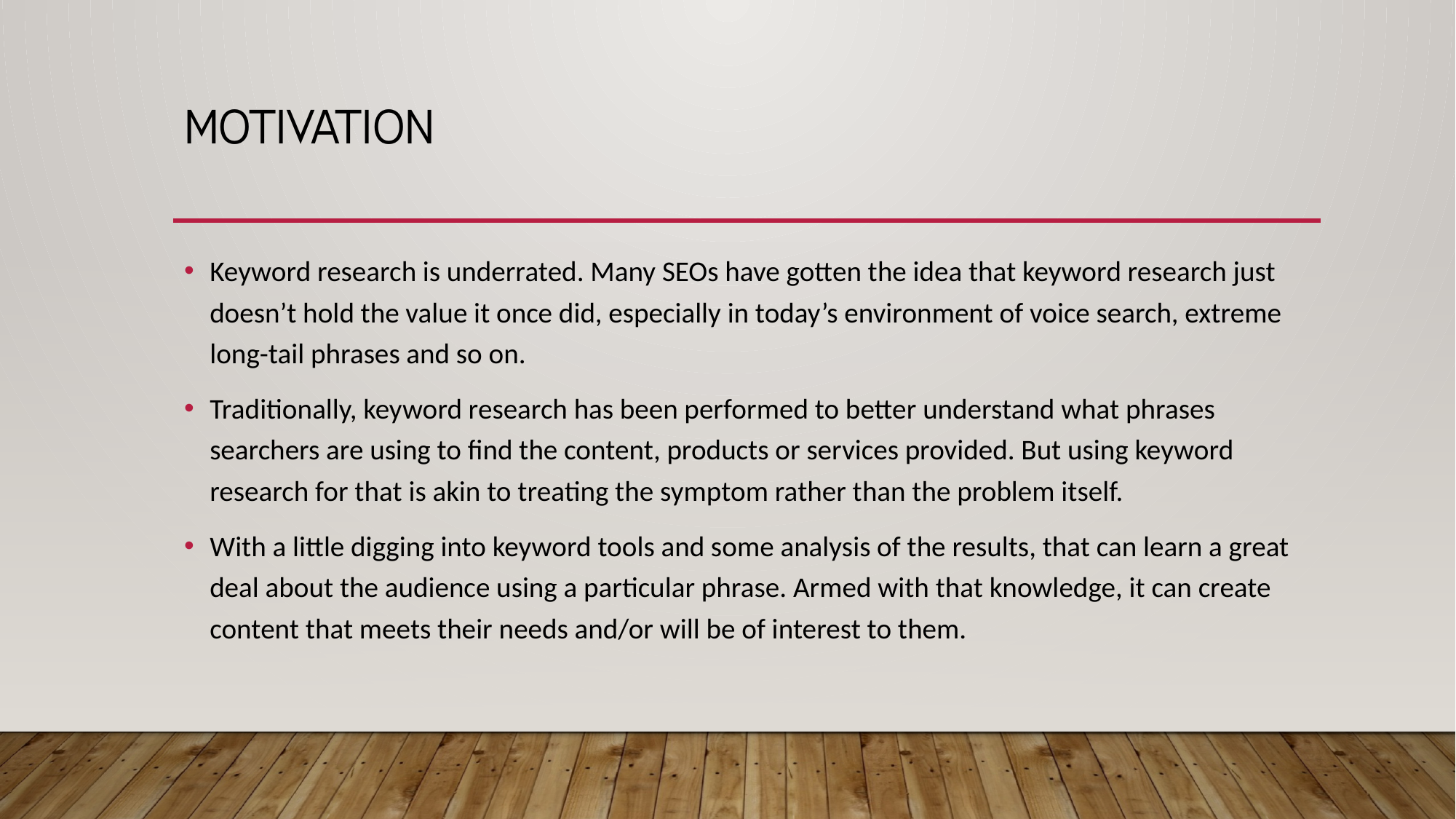

# Motivation
Keyword research is underrated. Many SEOs have gotten the idea that keyword research just doesn’t hold the value it once did, especially in today’s environment of voice search, extreme long-tail phrases and so on.
Traditionally, keyword research has been performed to better understand what phrases searchers are using to find the content, products or services provided. But using keyword research for that is akin to treating the symptom rather than the problem itself.
With a little digging into keyword tools and some analysis of the results, that can learn a great deal about the audience using a particular phrase. Armed with that knowledge, it can create content that meets their needs and/or will be of interest to them.